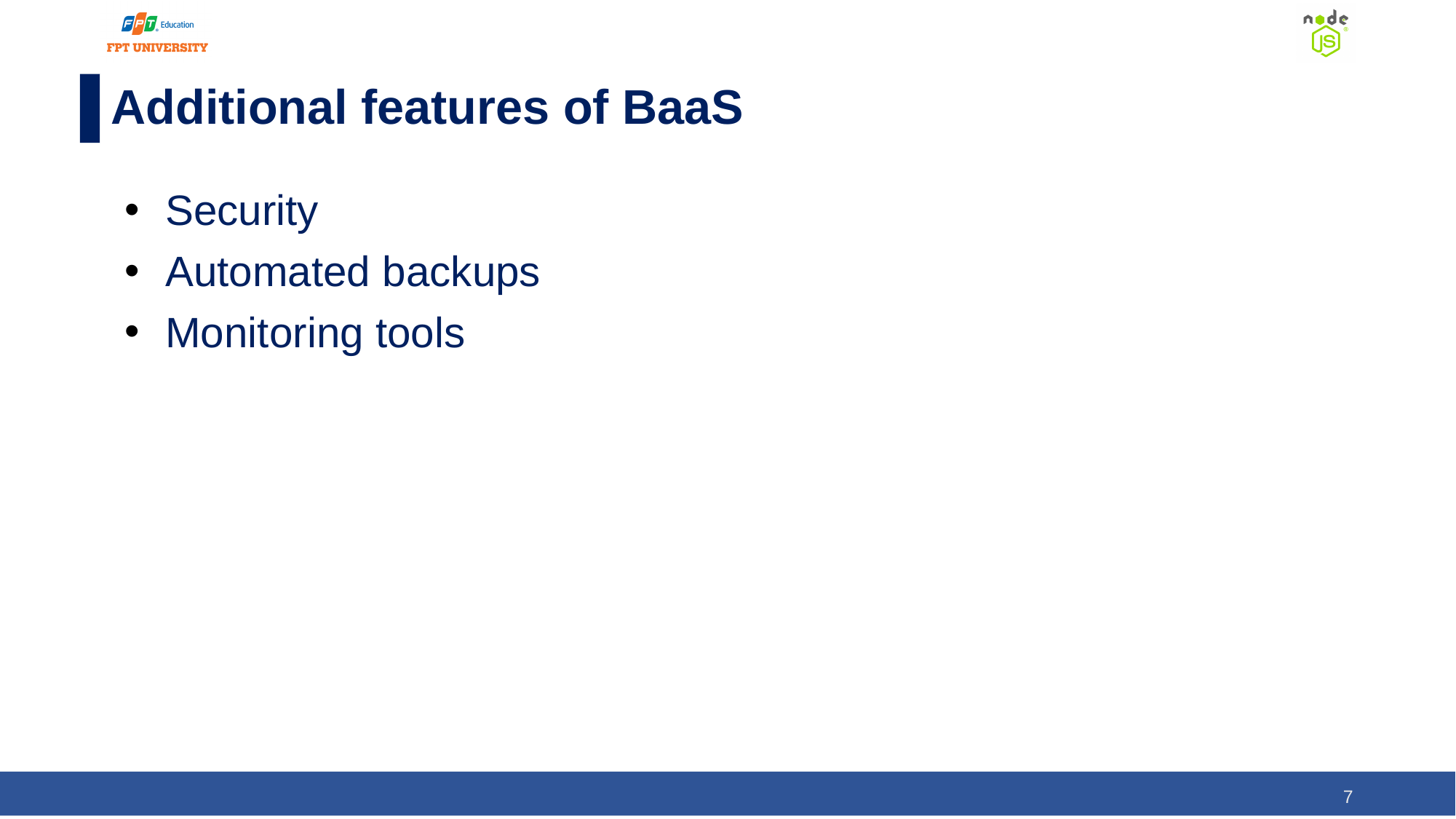

# Additional features of BaaS
Security
Automated backups
Monitoring tools
7